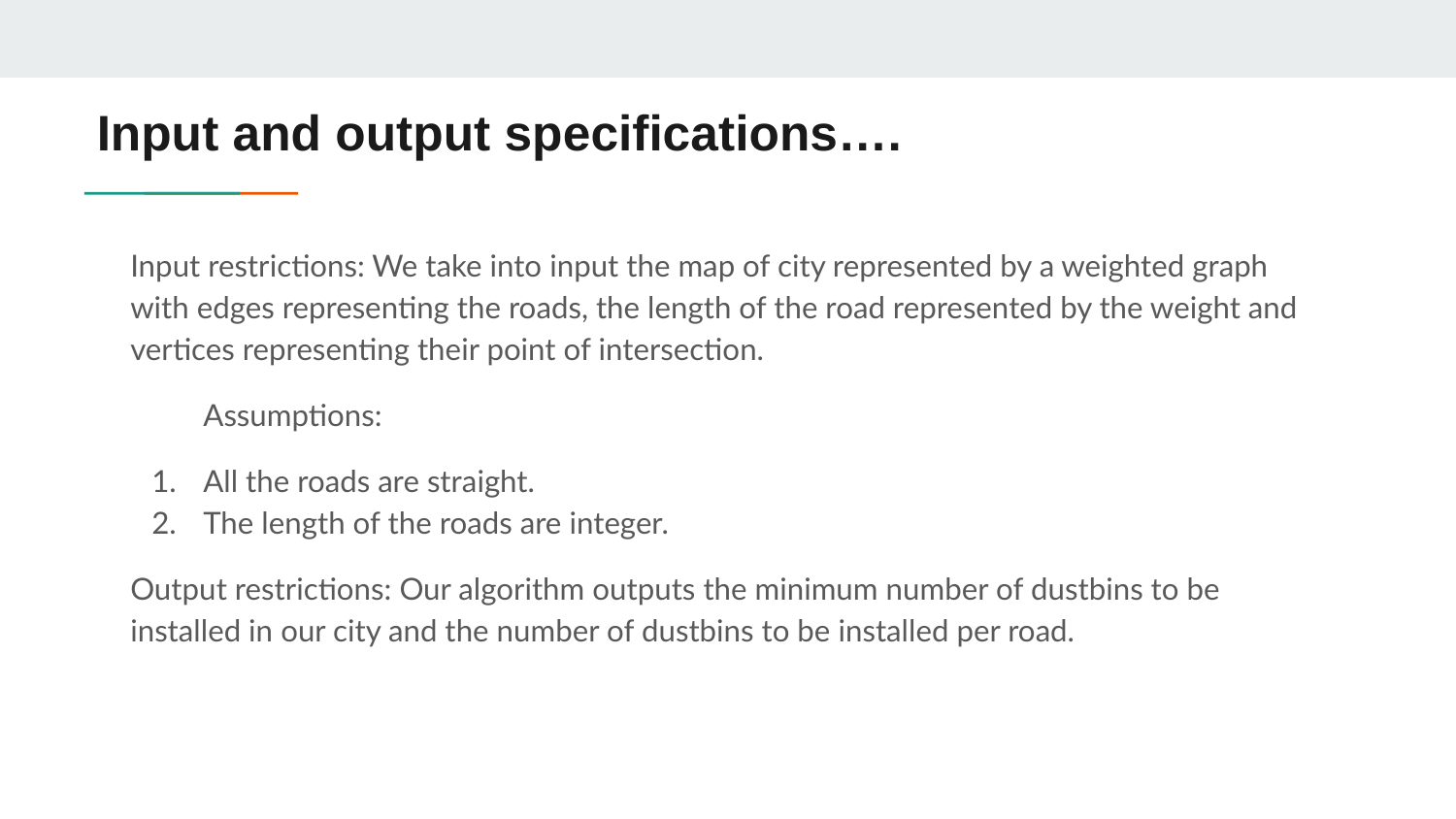

# Input and output specifications….
Input restrictions: We take into input the map of city represented by a weighted graph with edges representing the roads, the length of the road represented by the weight and vertices representing their point of intersection.
Assumptions:
All the roads are straight.
The length of the roads are integer.
Output restrictions: Our algorithm outputs the minimum number of dustbins to be installed in our city and the number of dustbins to be installed per road.